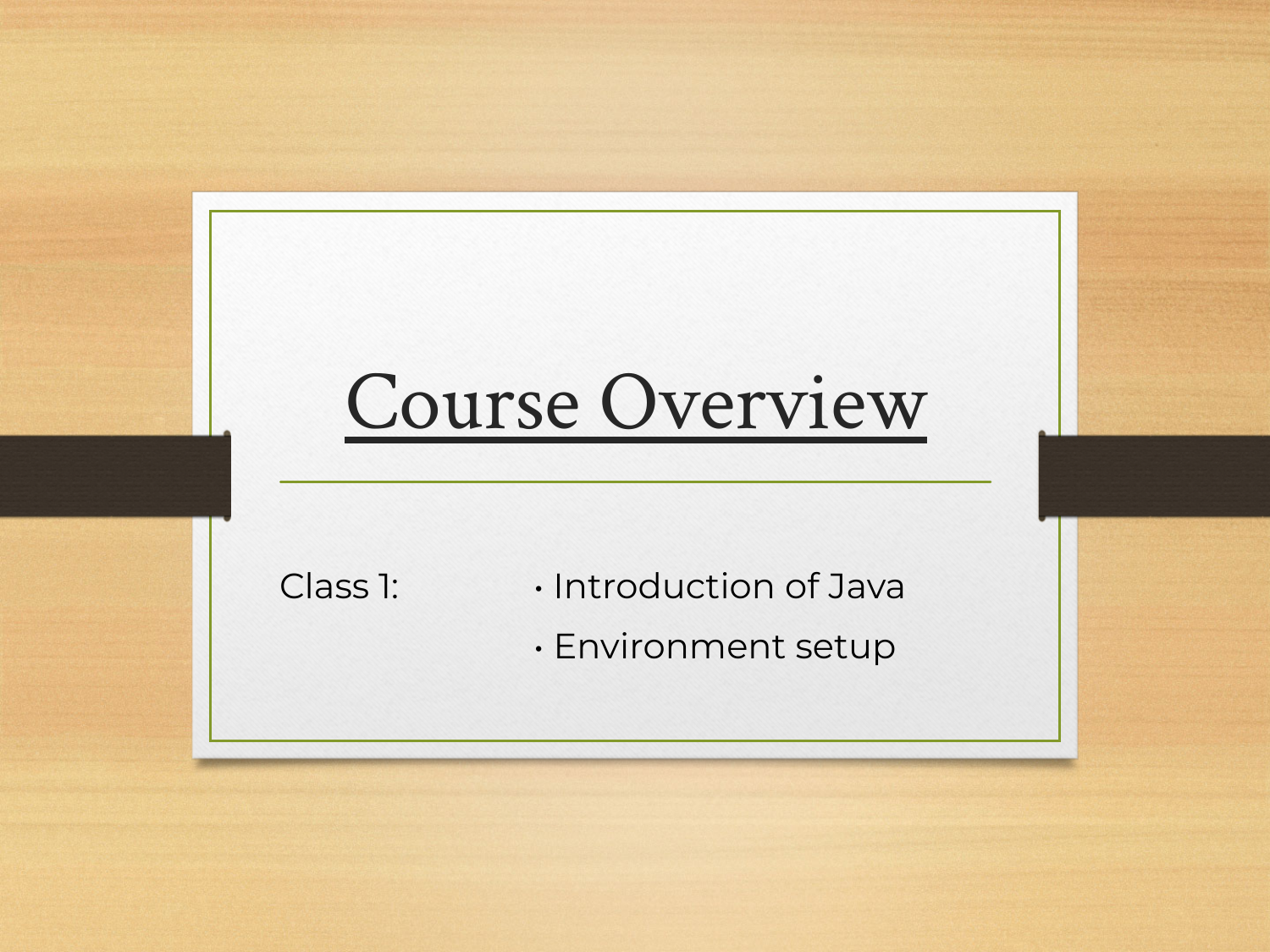

# Course Overview
Class 1: 	• Introduction of Java
		• Environment setup